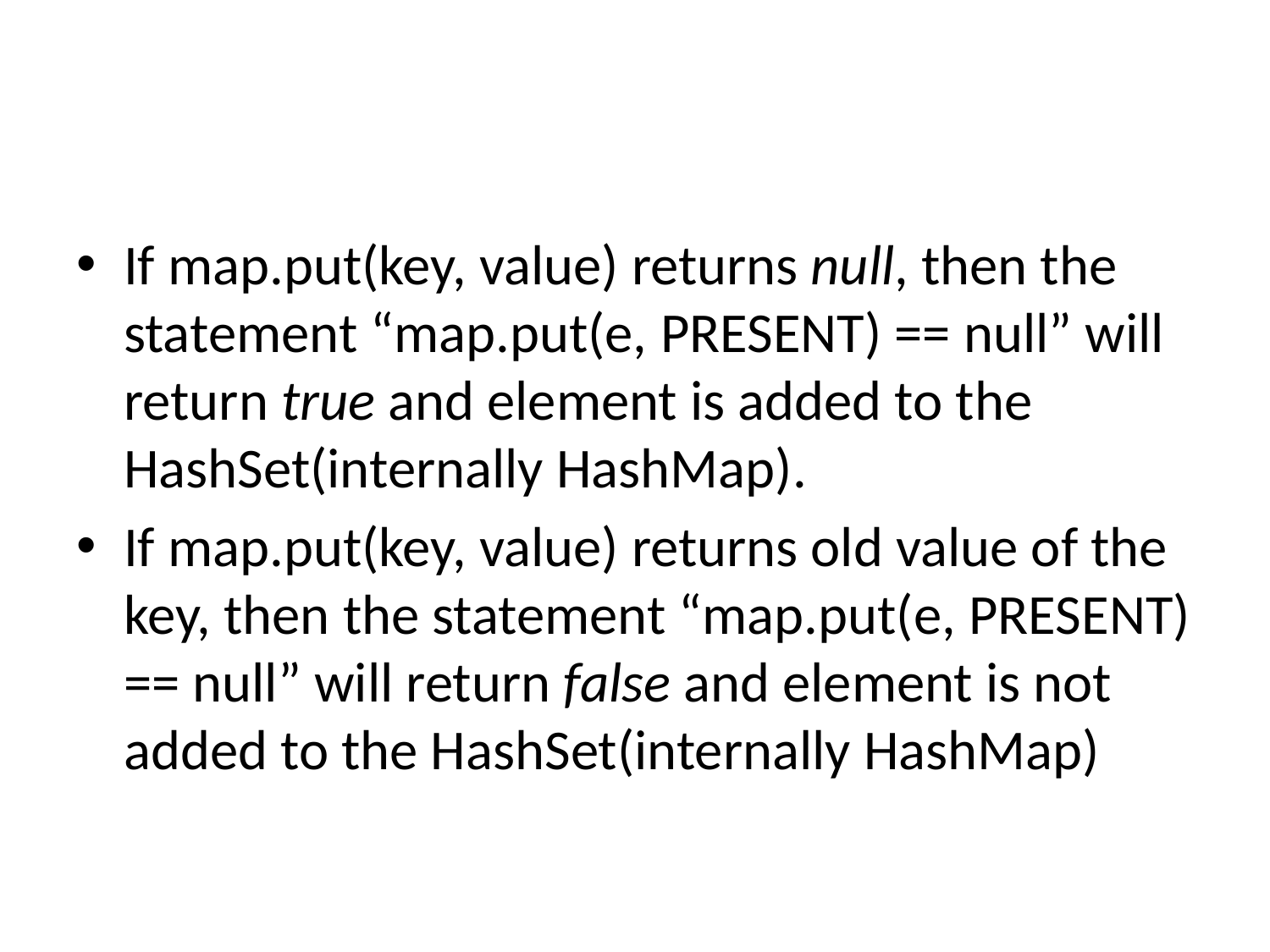

#
If map.put(key, value) returns null, then the statement “map.put(e, PRESENT) == null” will return true and element is added to the HashSet(internally HashMap).
If map.put(key, value) returns old value of the key, then the statement “map.put(e, PRESENT) == null” will return false and element is not added to the HashSet(internally HashMap)